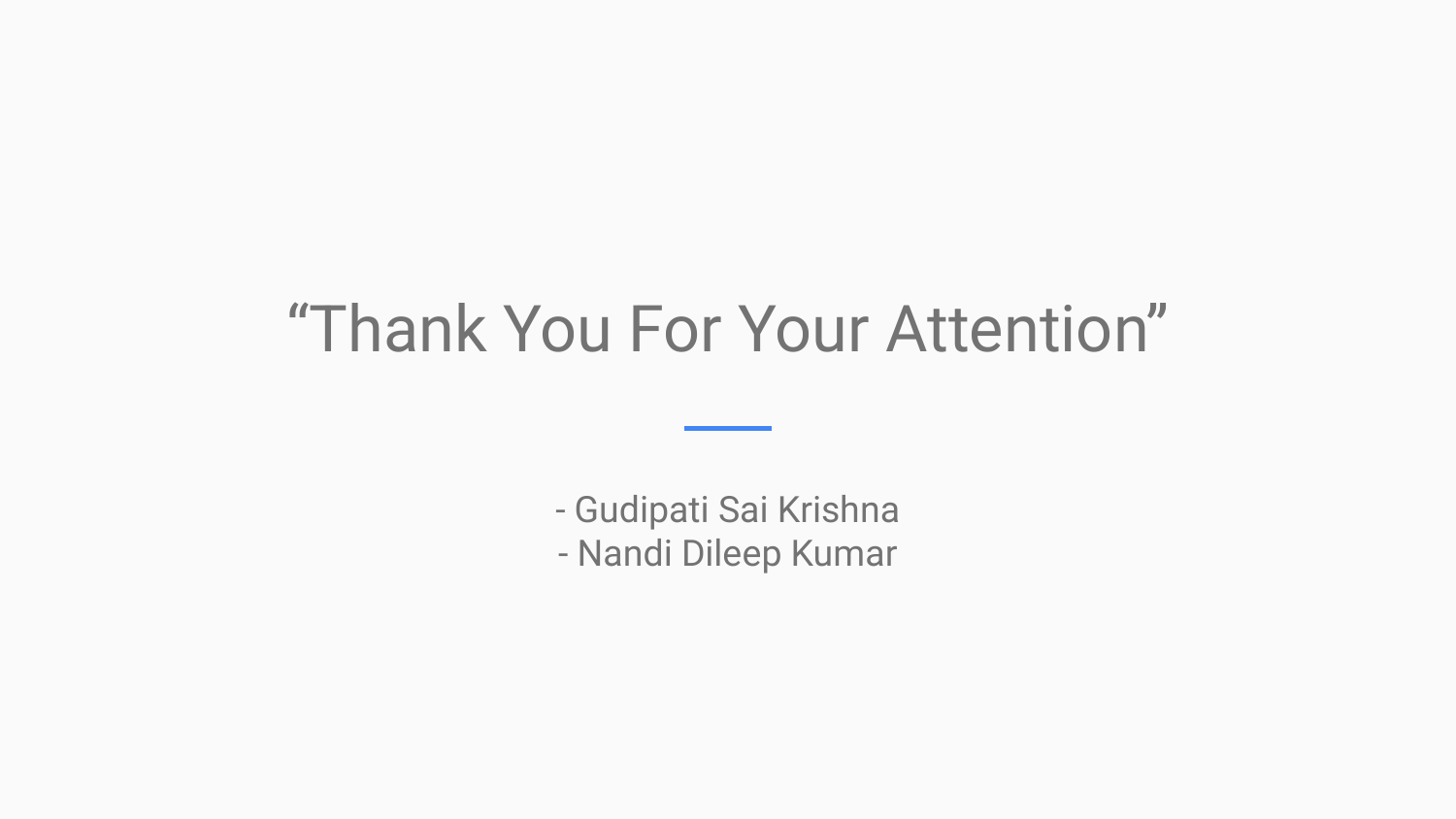

“Thank You For Your Attention”
- Gudipati Sai Krishna
- Nandi Dileep Kumar